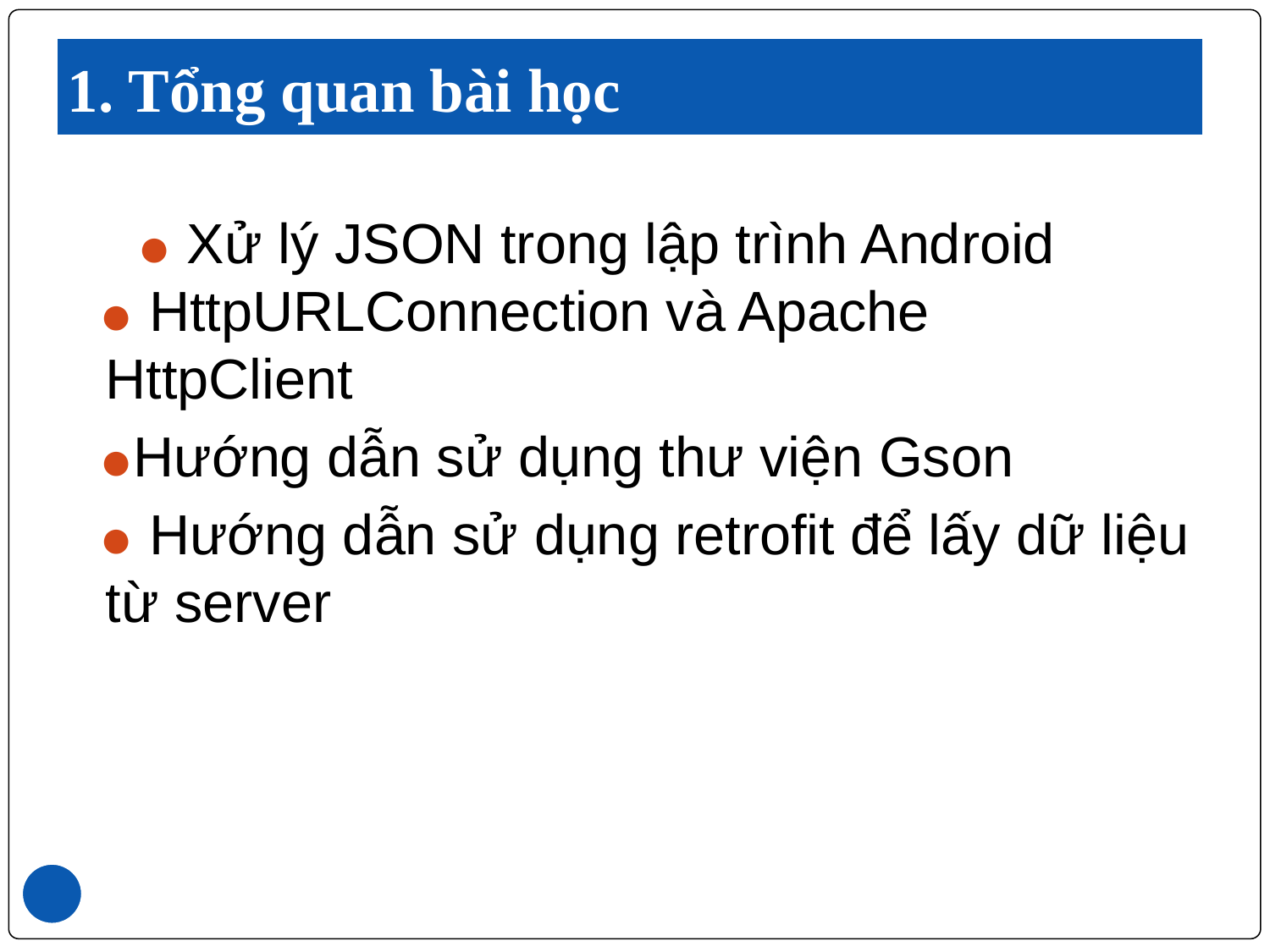

# 1. Tổng quan bài học
 Xử lý JSON trong lập trình Android
 HttpURLConnection và Apache HttpClient
Hướng dẫn sử dụng thư viện Gson
 Hướng dẫn sử dụng retrofit để lấy dữ liệu từ server